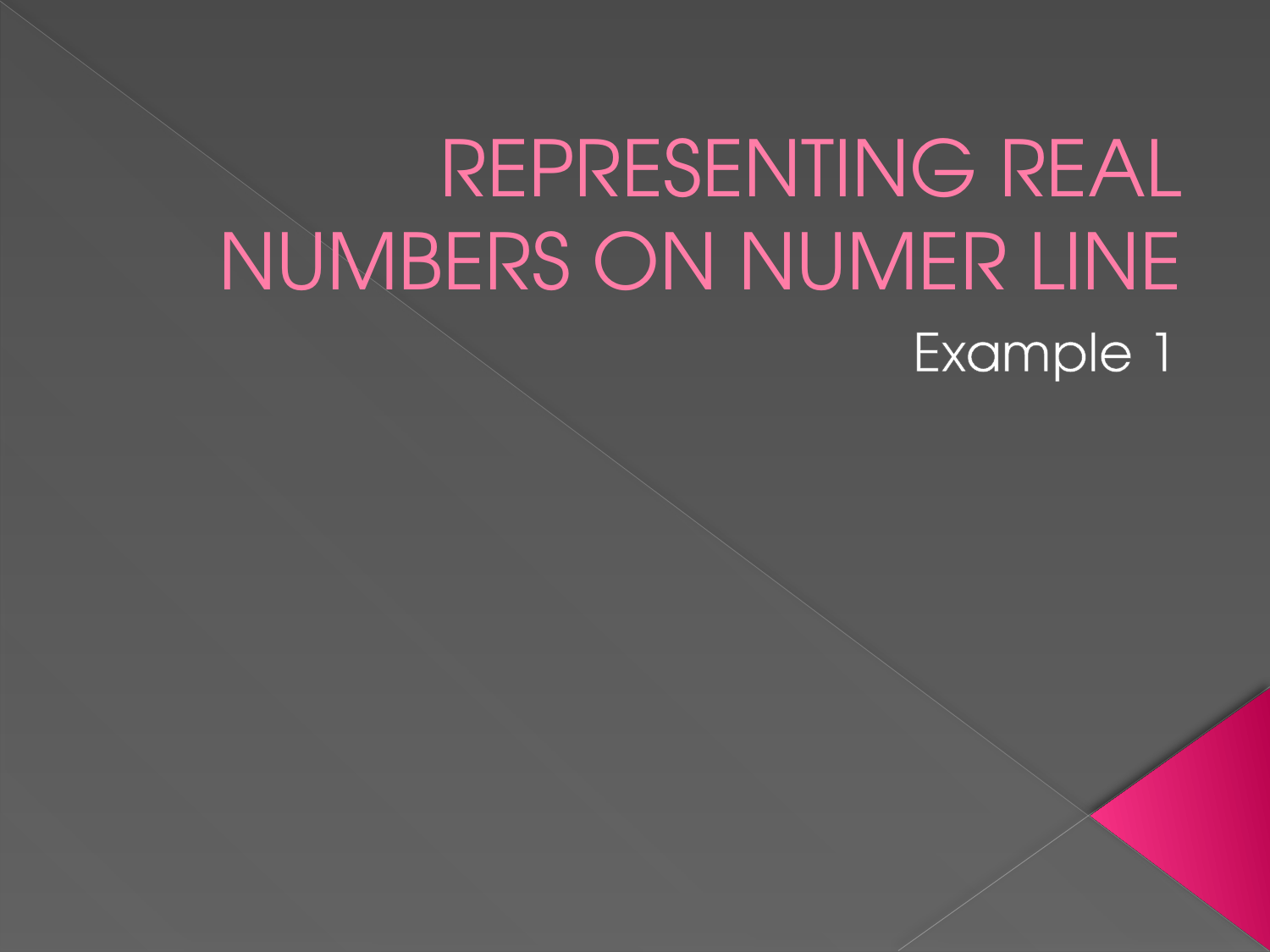

# REPRESENTING REAL NUMBERS ON NUMER LINE
Example 1